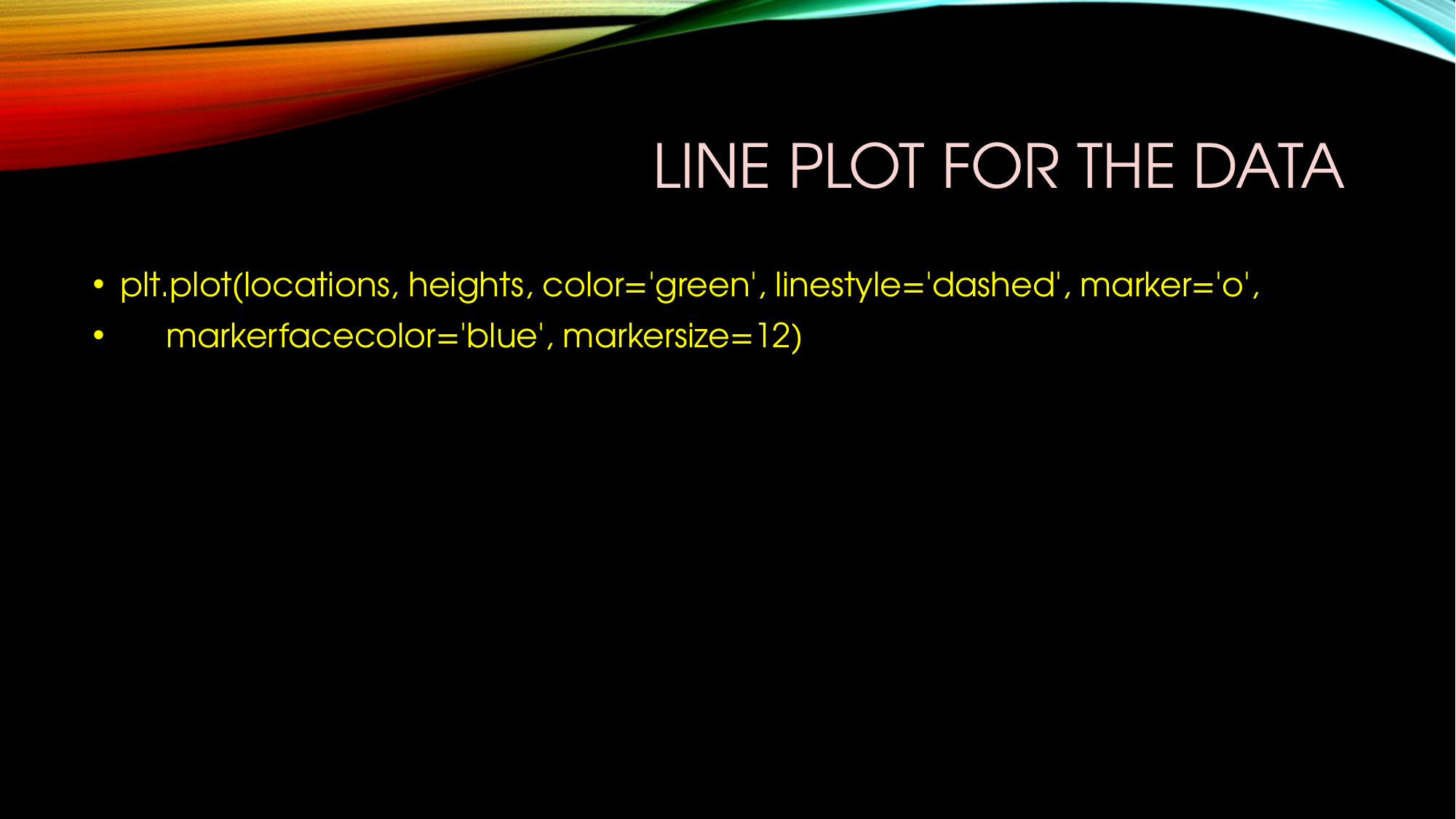

# line plot for the data
plt.plot(locations, heights, color='green', linestyle='dashed', marker='o',
     markerfacecolor='blue', markersize=12)